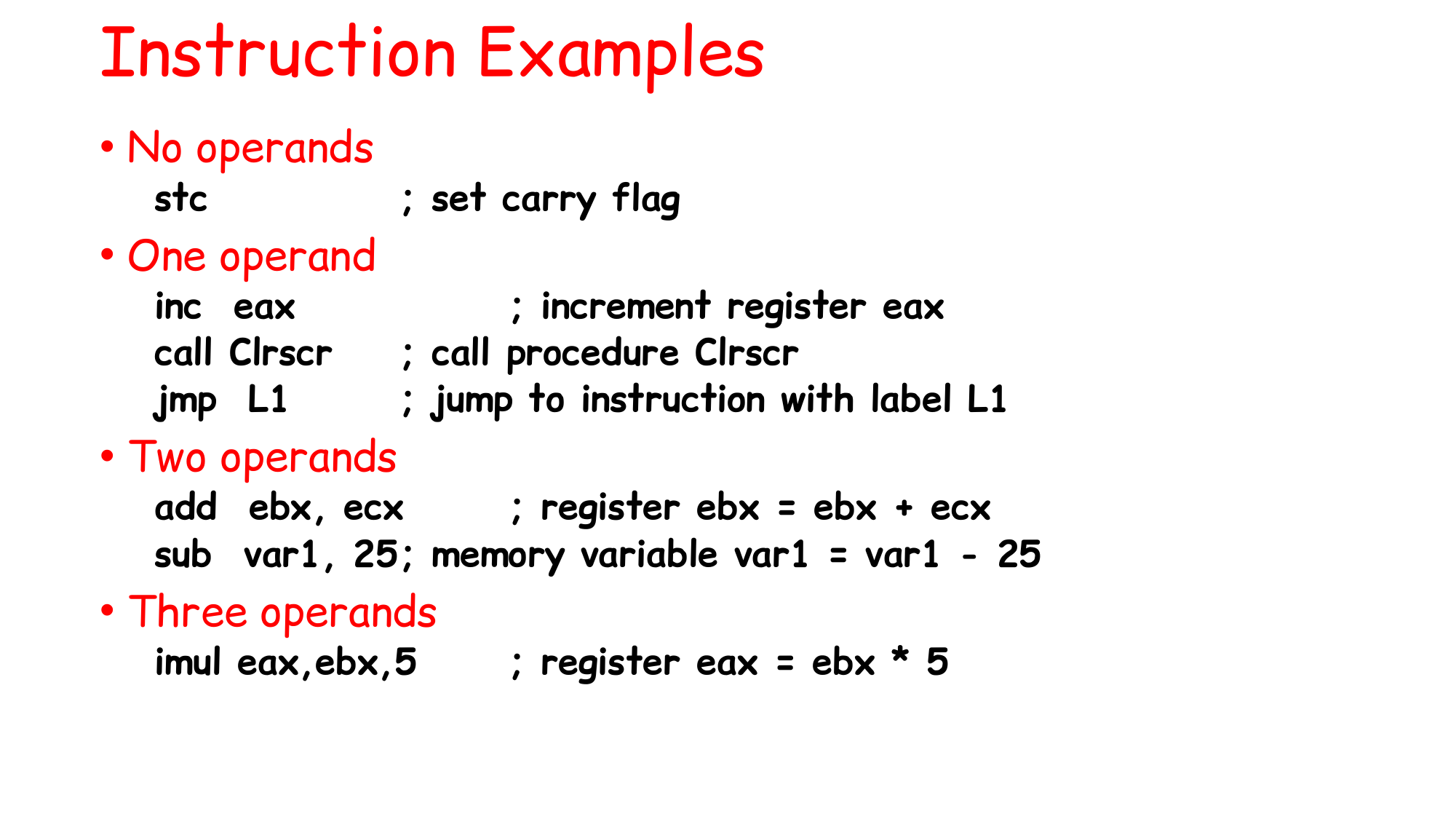

# Instruction Examples
No operands
stc		; set carry flag
One operand
inc  eax		; increment register eax
call Clrscr	; call procedure Clrscr
jmp  L1		; jump to instruction with label L1
Two operands
add  ebx, ecx	; register ebx = ebx + ecx
sub  var1, 25	; memory variable var1 = var1 - 25
Three operands
imul eax,ebx,5	; register eax = ebx * 5